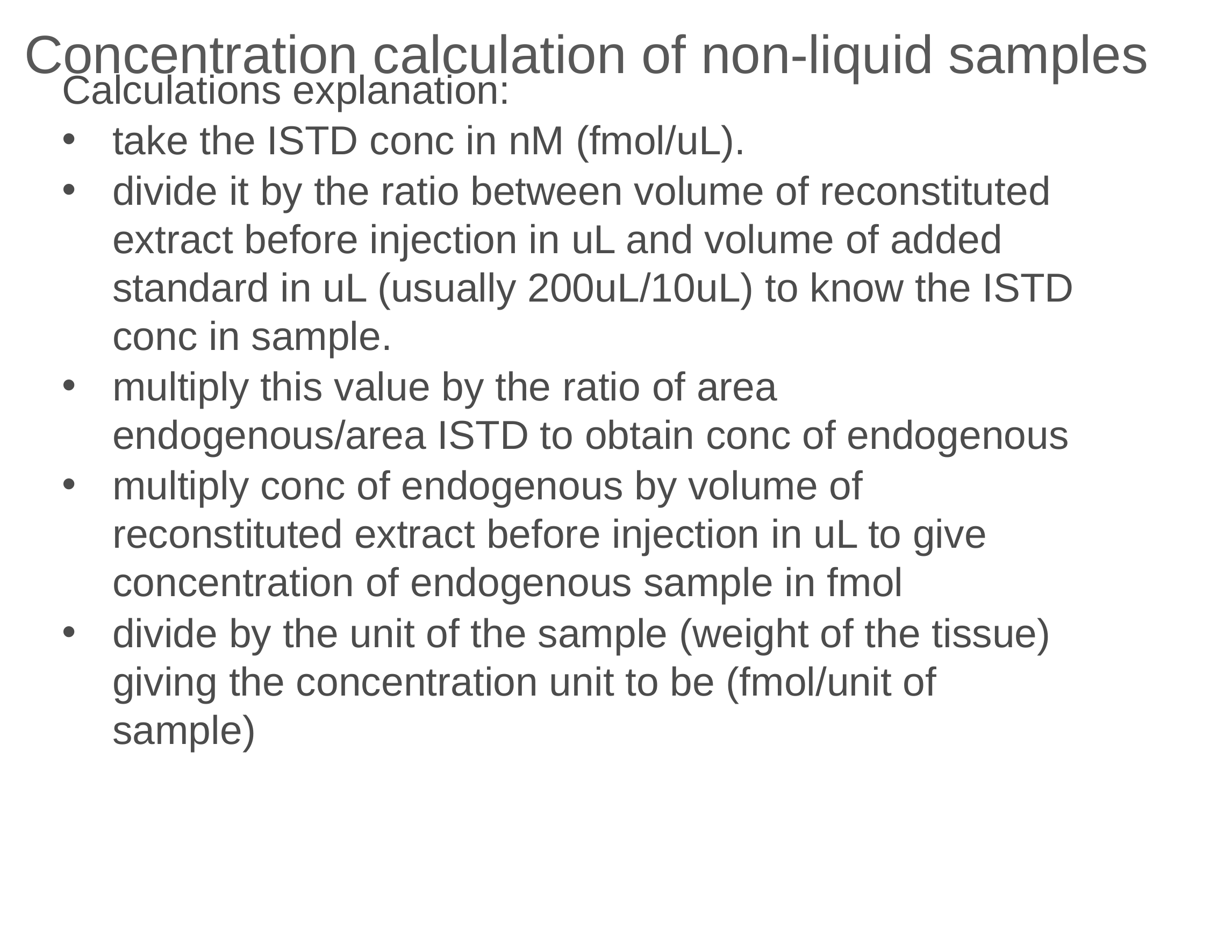

# Concentration calculation of non-liquid samples
Calculations explanation:
take the ISTD conc in nM (fmol/uL).
divide it by the ratio between volume of reconstituted extract before injection in uL and volume of added standard in uL (usually 200uL/10uL) to know the ISTD conc in sample.
multiply this value by the ratio of area endogenous/area ISTD to obtain conc of endogenous
multiply conc of endogenous by volume of reconstituted extract before injection in uL to give concentration of endogenous sample in fmol
divide by the unit of the sample (weight of the tissue) giving the concentration unit to be (fmol/unit of sample)